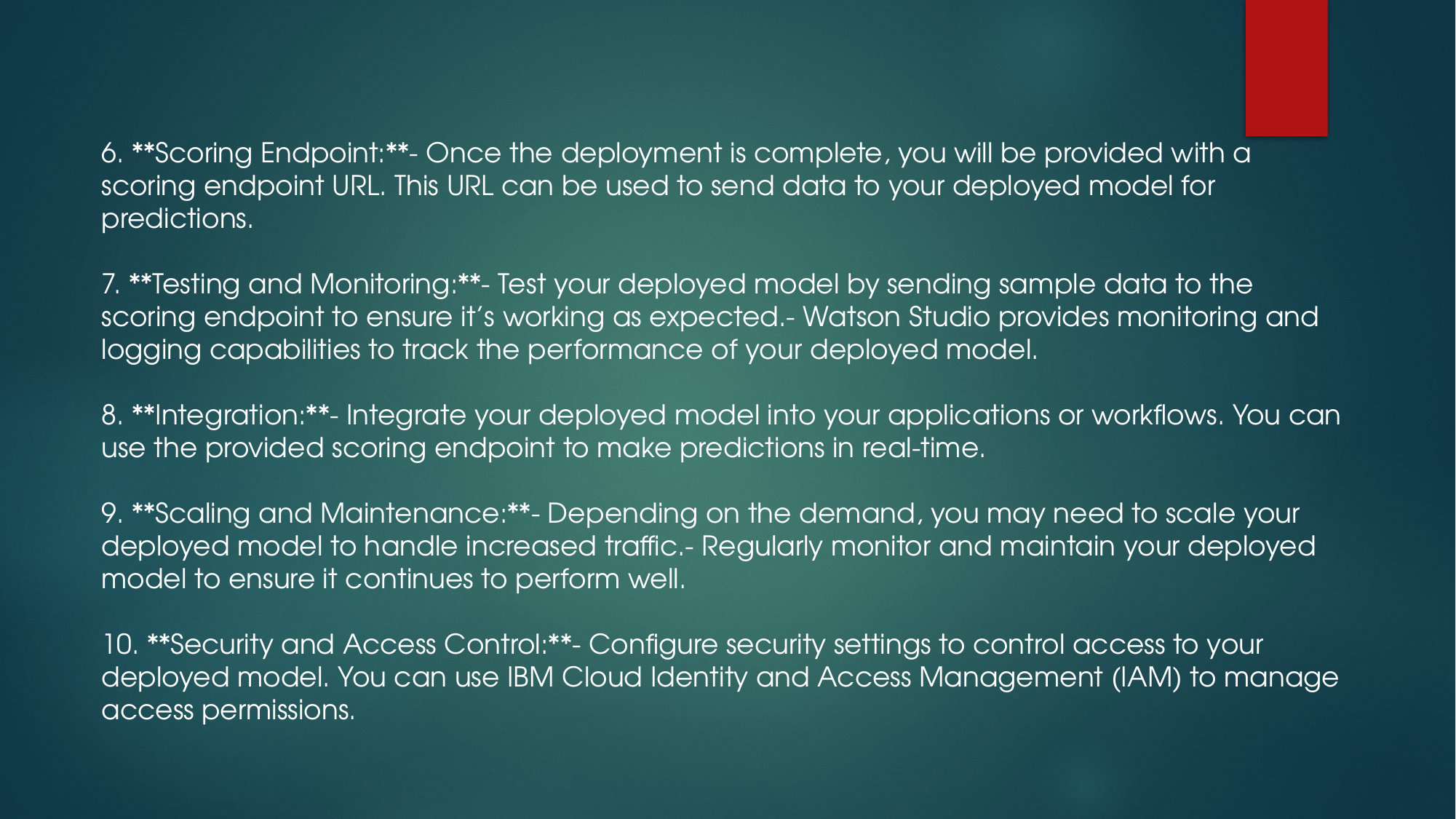

6. **Scoring Endpoint:**- Once the deployment is complete, you will be provided with a scoring endpoint URL. This URL can be used to send data to your deployed model for predictions.

7. **Testing and Monitoring:**- Test your deployed model by sending sample data to the scoring endpoint to ensure it’s working as expected.- Watson Studio provides monitoring and logging capabilities to track the performance of your deployed model.

8. **Integration:**- Integrate your deployed model into your applications or workflows. You can use the provided scoring endpoint to make predictions in real-time.

9. **Scaling and Maintenance:**- Depending on the demand, you may need to scale your deployed model to handle increased traffic.- Regularly monitor and maintain your deployed model to ensure it continues to perform well.

10. **Security and Access Control:**- Configure security settings to control access to your deployed model. You can use IBM Cloud Identity and Access Management (IAM) to manage access permissions.